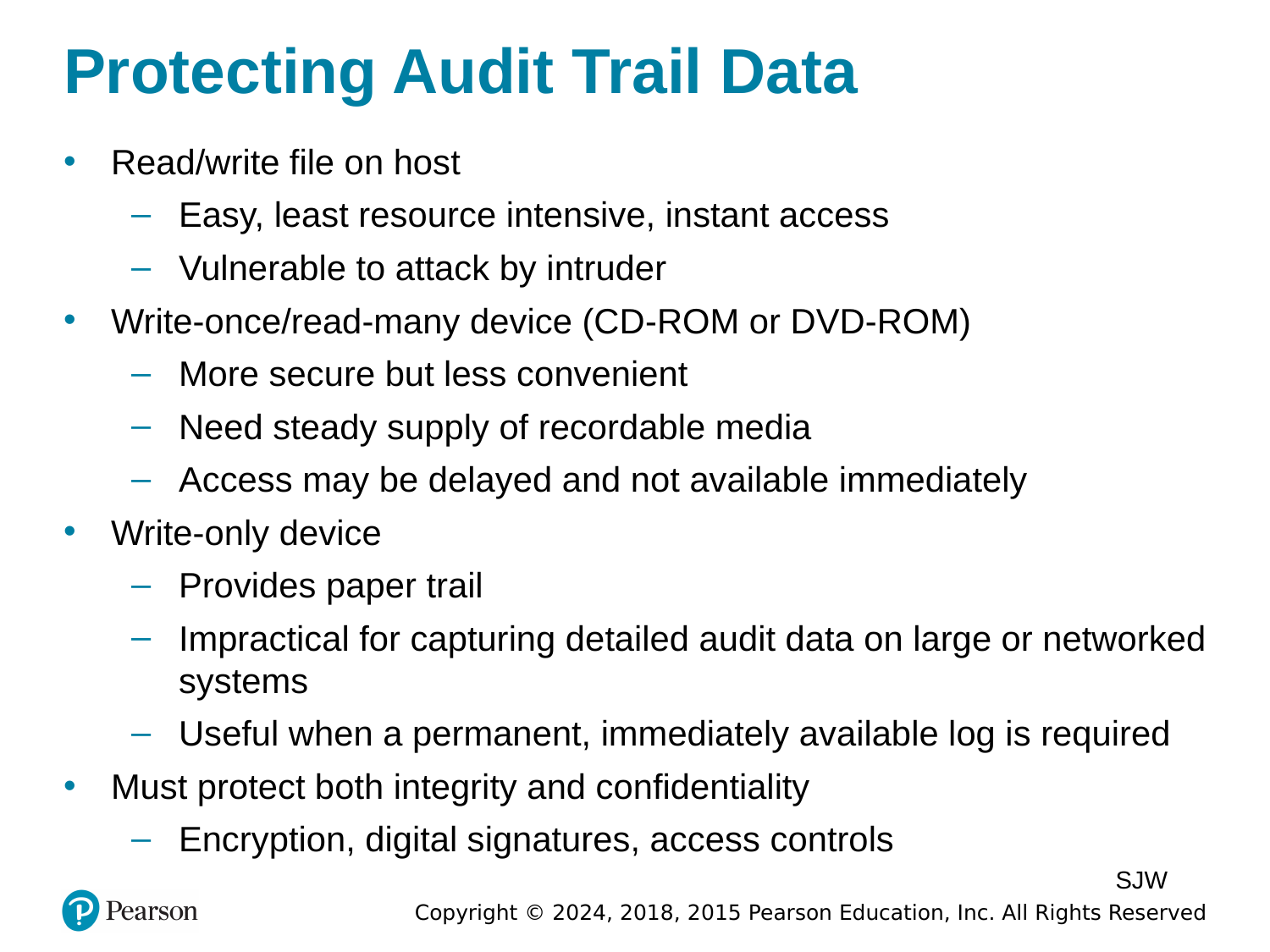

# Protecting Audit Trail Data
Read/write file on host
Easy, least resource intensive, instant access
Vulnerable to attack by intruder
Write-once/read-many device (CD-ROM or DVD-ROM)
More secure but less convenient
Need steady supply of recordable media
Access may be delayed and not available immediately
Write-only device
Provides paper trail
Impractical for capturing detailed audit data on large or networked systems
Useful when a permanent, immediately available log is required
Must protect both integrity and confidentiality
Encryption, digital signatures, access controls
SJW